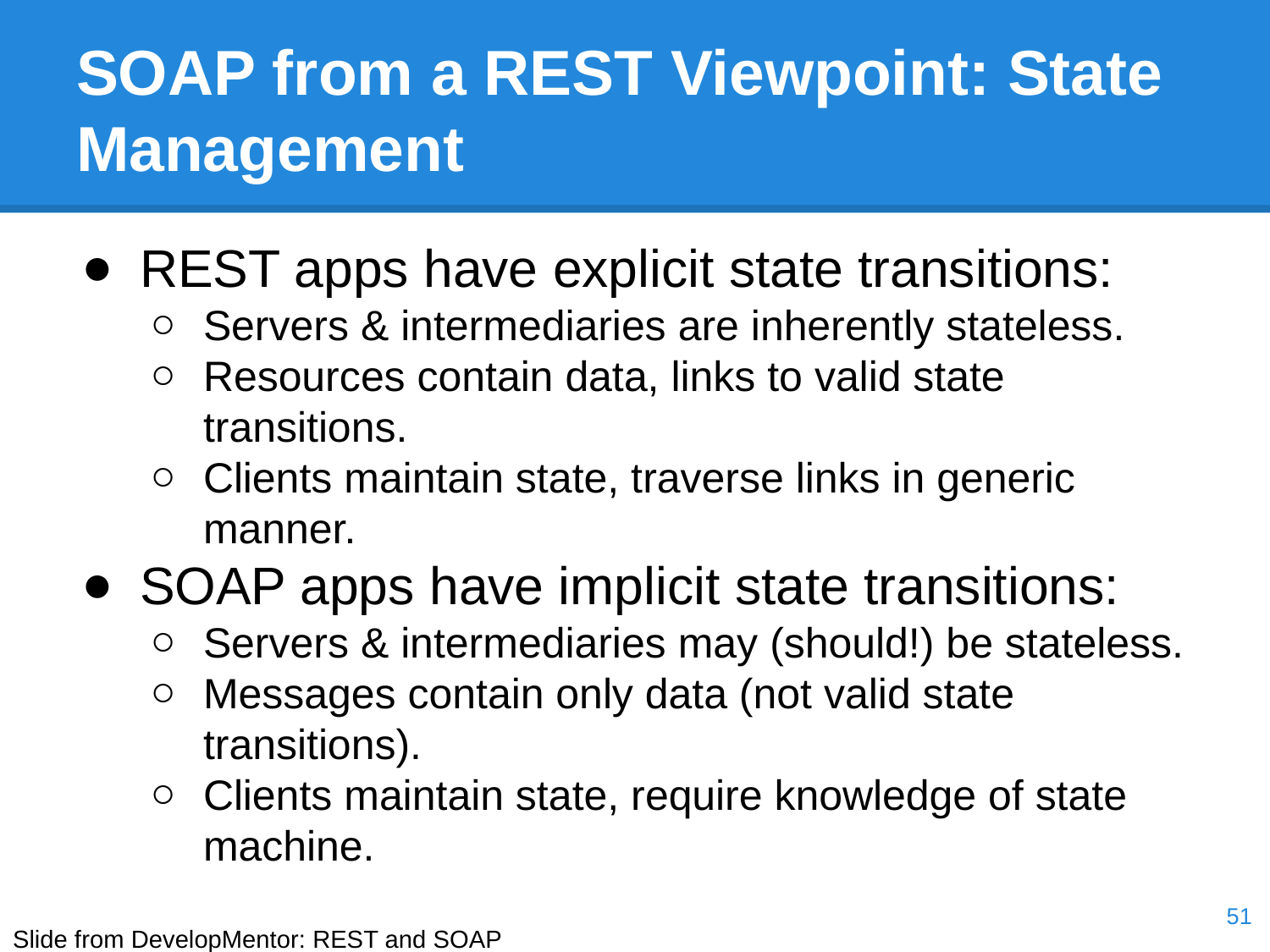

# SOAP from a REST Viewpoint: State Management
REST apps have explicit state transitions:
Servers & intermediaries are inherently stateless.
Resources contain data, links to valid state transitions.
Clients maintain state, traverse links in generic manner.
SOAP apps have implicit state transitions:
Servers & intermediaries may (should!) be stateless.
Messages contain only data (not valid state transitions).
Clients maintain state, require knowledge of state machine.
51
Slide from DevelopMentor: REST and SOAP